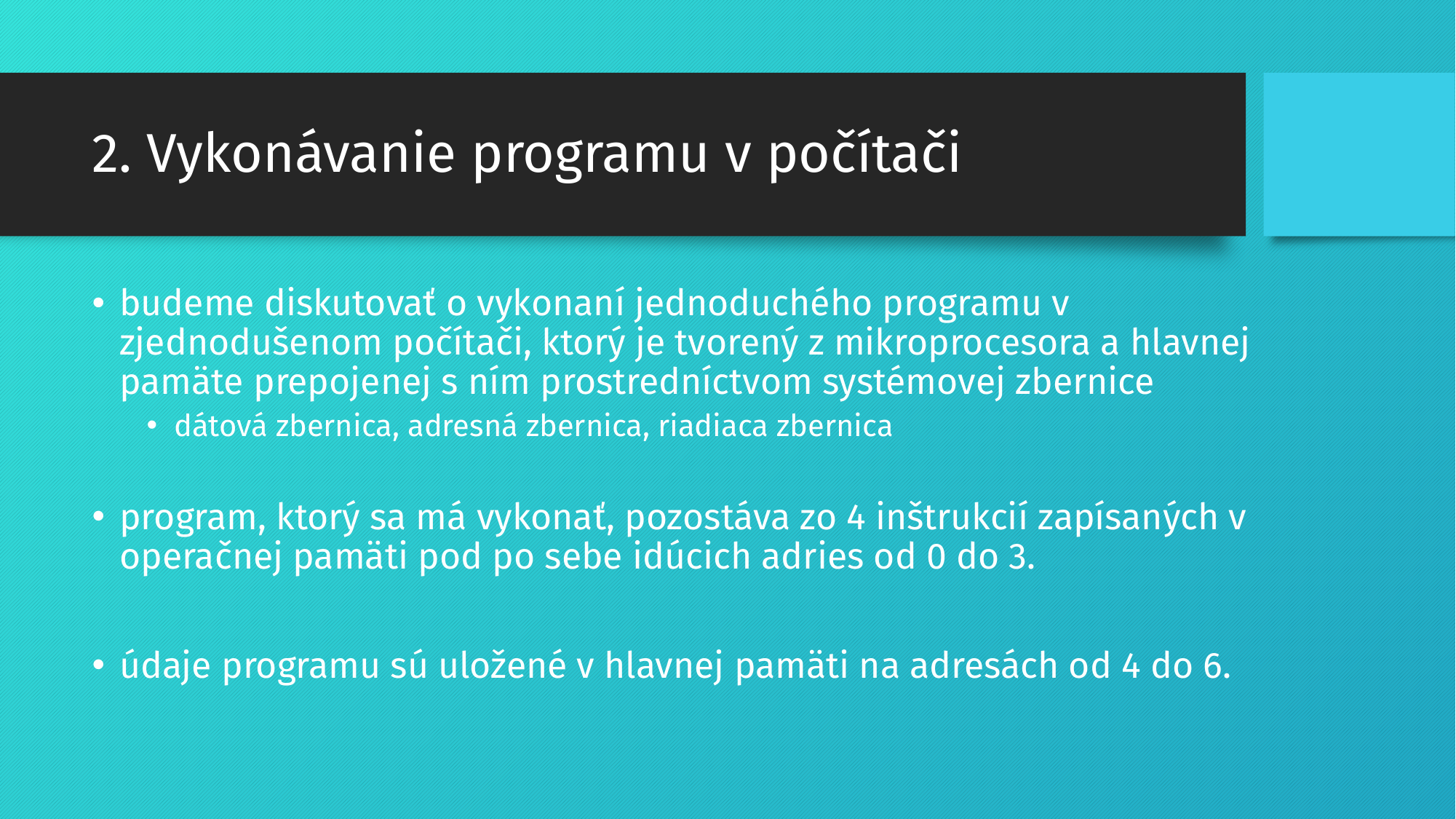

# 2. Vykonávanie programu v počítači
budeme diskutovať o vykonaní jednoduchého programu v zjednodušenom počítači, ktorý je tvorený z mikroprocesora a hlavnej pamäte prepojenej s ním prostredníctvom systémovej zbernice
dátová zbernica, adresná zbernica, riadiaca zbernica

program, ktorý sa má vykonať, pozostáva zo 4 inštrukcií zapísaných v operačnej pamäti pod po sebe idúcich adries od 0 do 3.

údaje programu sú uložené v hlavnej pamäti na adresách od 4 do 6.